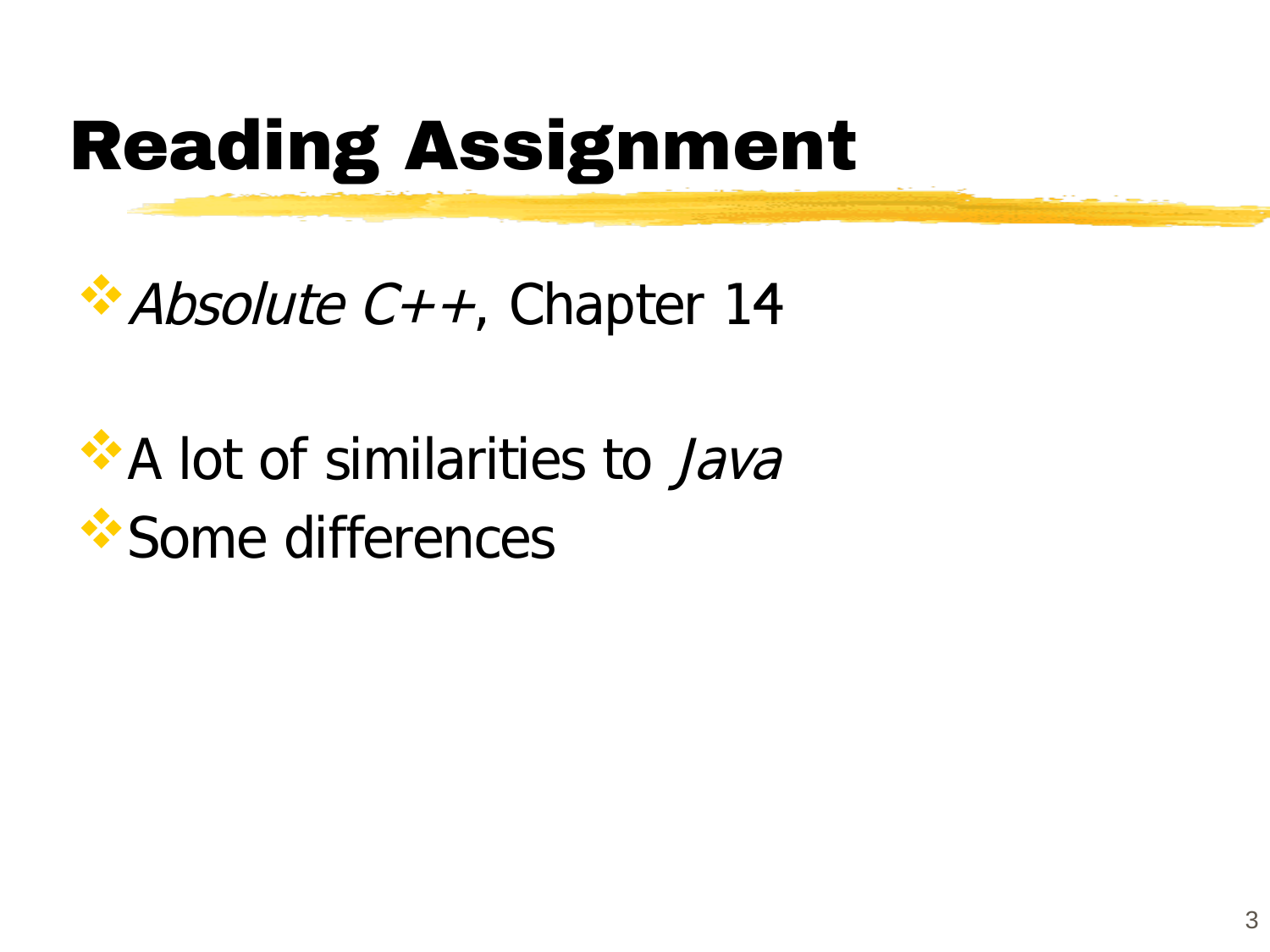

# Reading Assignment
Absolute C++, Chapter 14

A lot of similarities to Java
Some differences

3